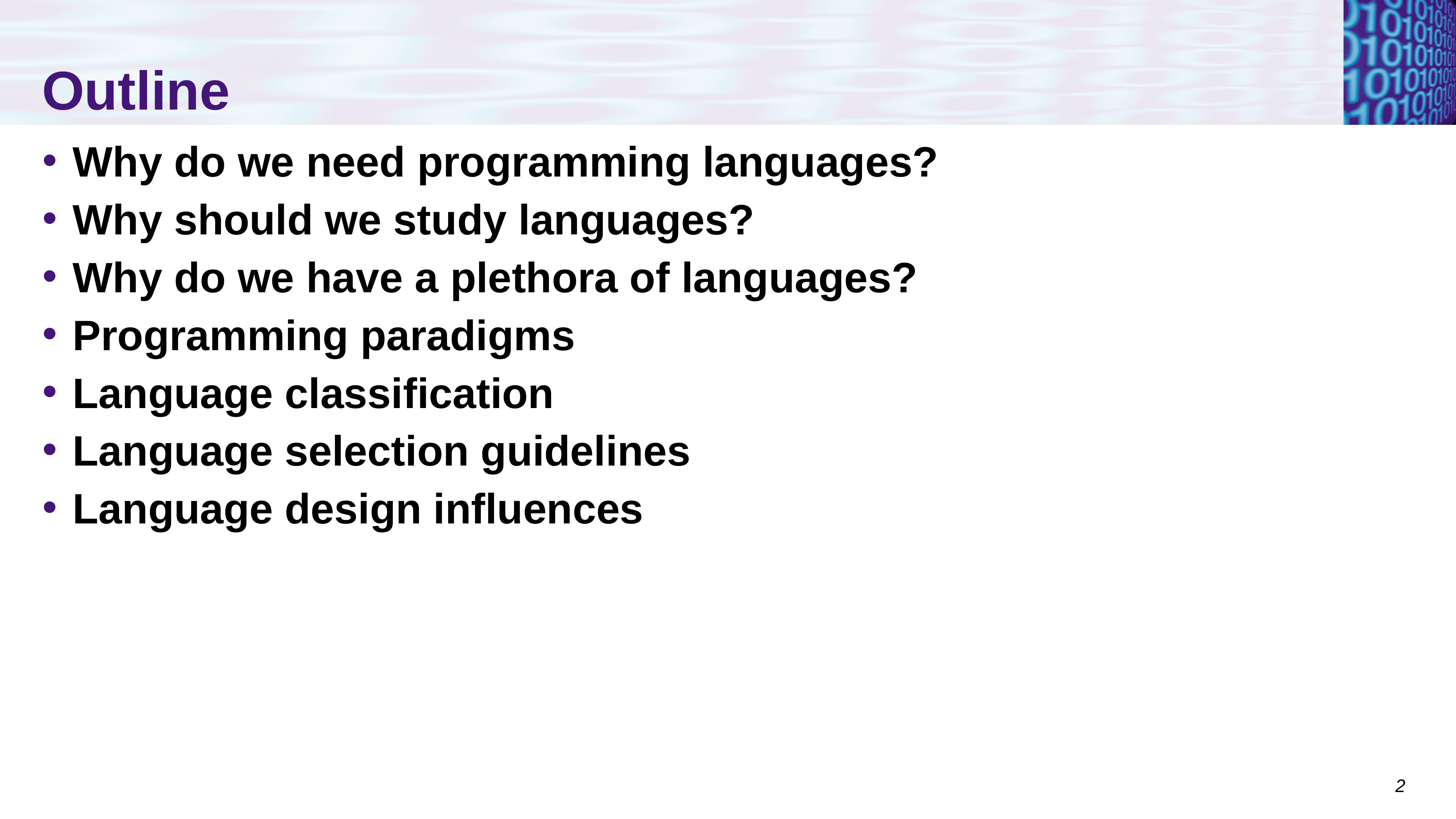

# Outline
Why do we need programming languages?
Why should we study languages?
Why do we have a plethora of languages?
Programming paradigms
Language classification
Language selection guidelines
Language design influences
2